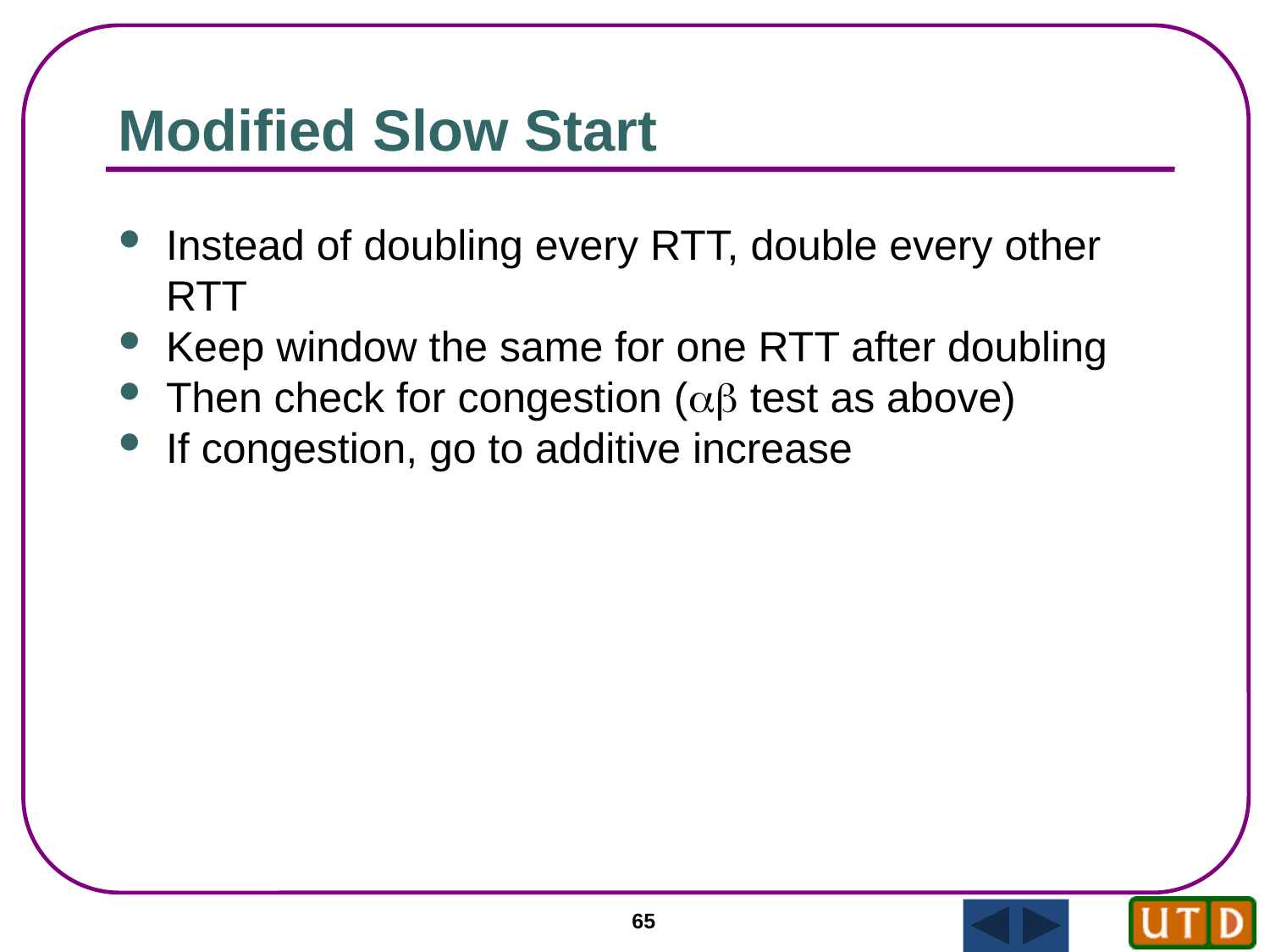

Modified Slow Start
Instead of doubling every RTT, double every other RTT
Keep window the same for one RTT after doubling
Then check for congestion (αβ test as above)
If congestion, go to additive increase
65